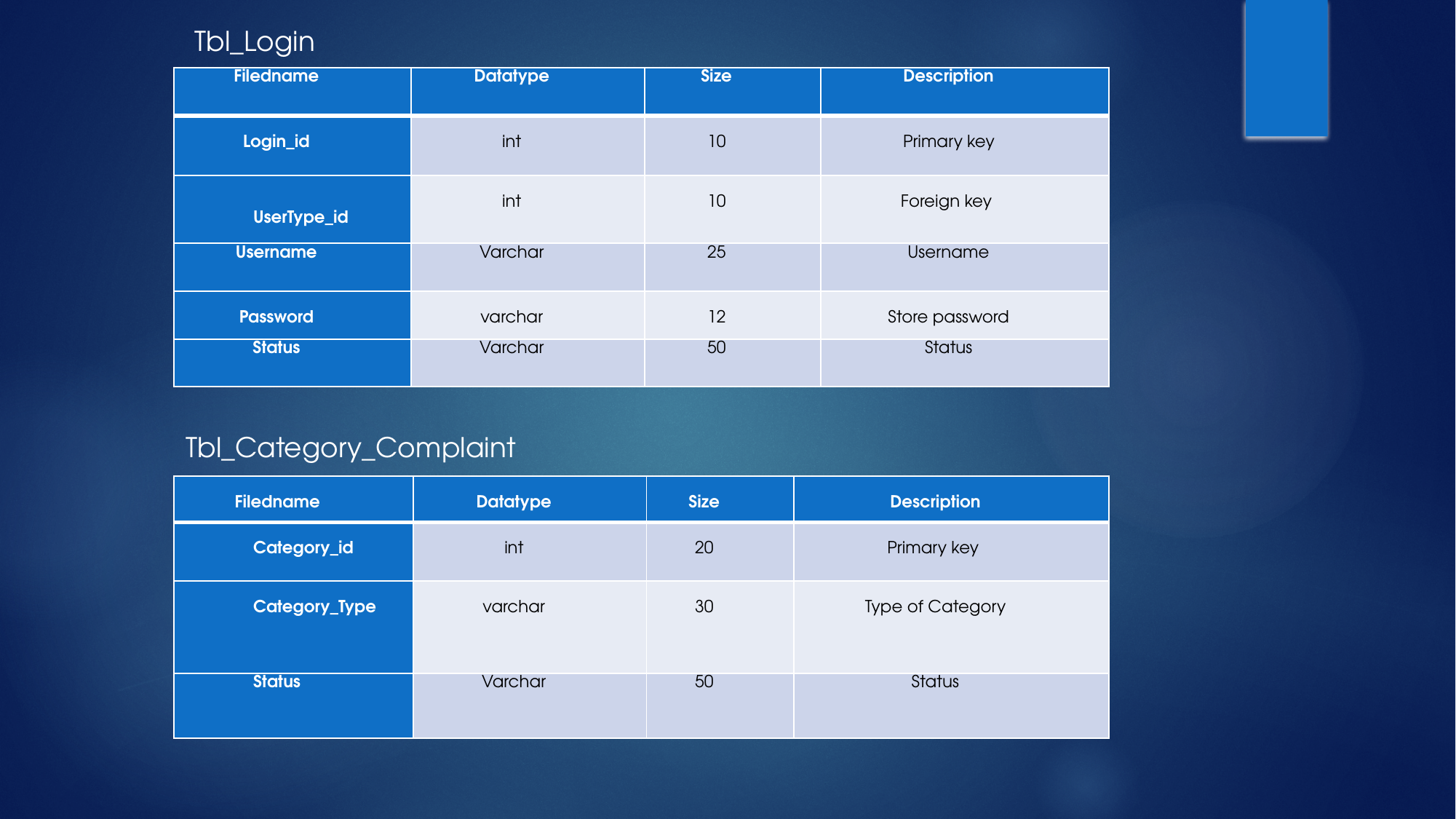

Tbl_Login
| Filedname | Datatype | Size | Description |
| --- | --- | --- | --- |
| Login\_id | int | 10 | Primary key |
| UserType\_id | int | 10 | Foreign key |
| Username | Varchar | 25 | Username |
| Password | varchar | 12 | Store password |
| Status | Varchar | 50 | Status |

Tbl_Category_Complaint
| Filedname | Datatype | Size | Description |
| --- | --- | --- | --- |
| Category\_id | int | 20 | Primary key |
| Category\_Type | varchar | 30 | Type of Category |
| Status | Varchar | 50 | Status |